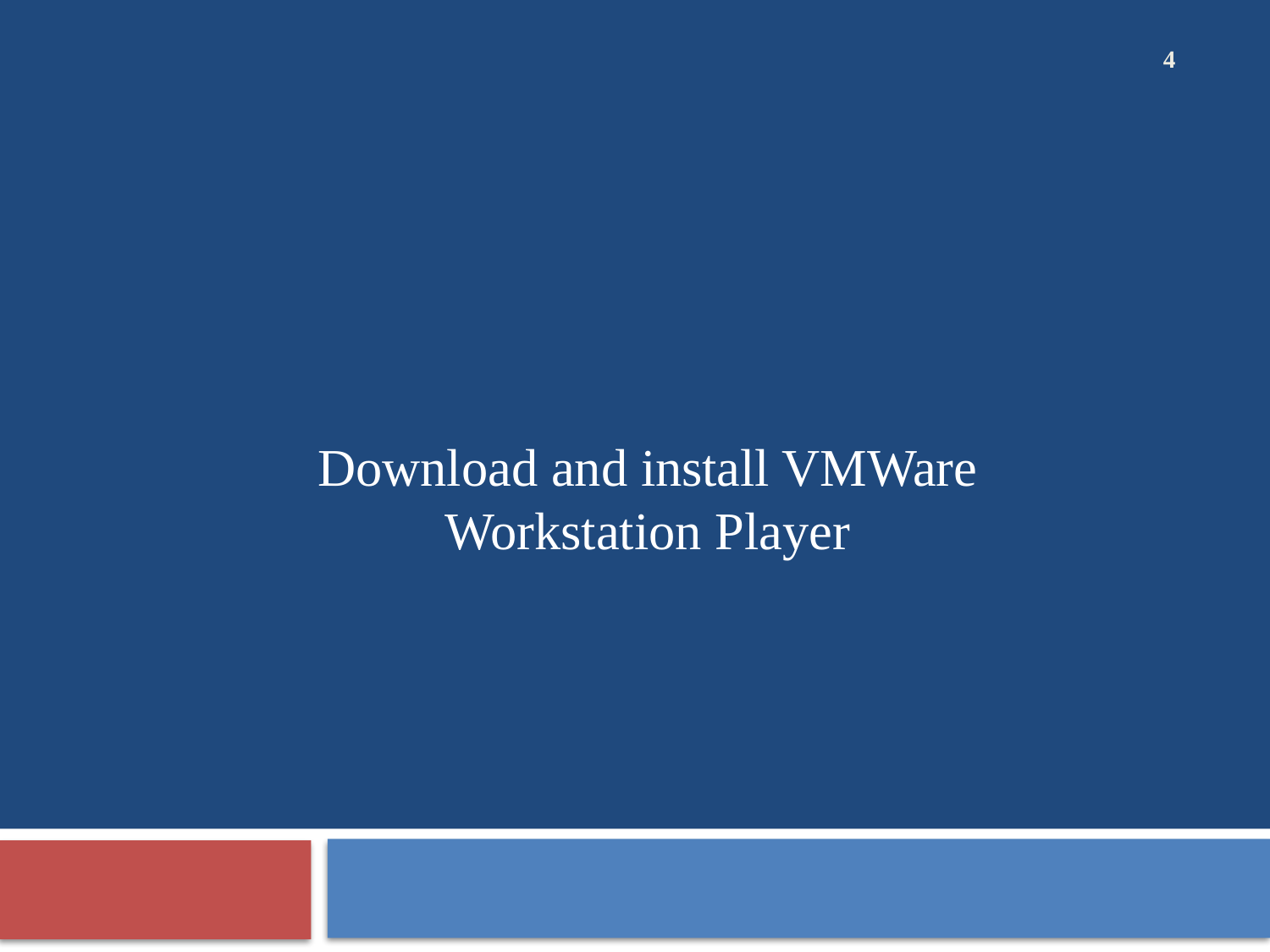

4
Download and install VMWare Workstation Player